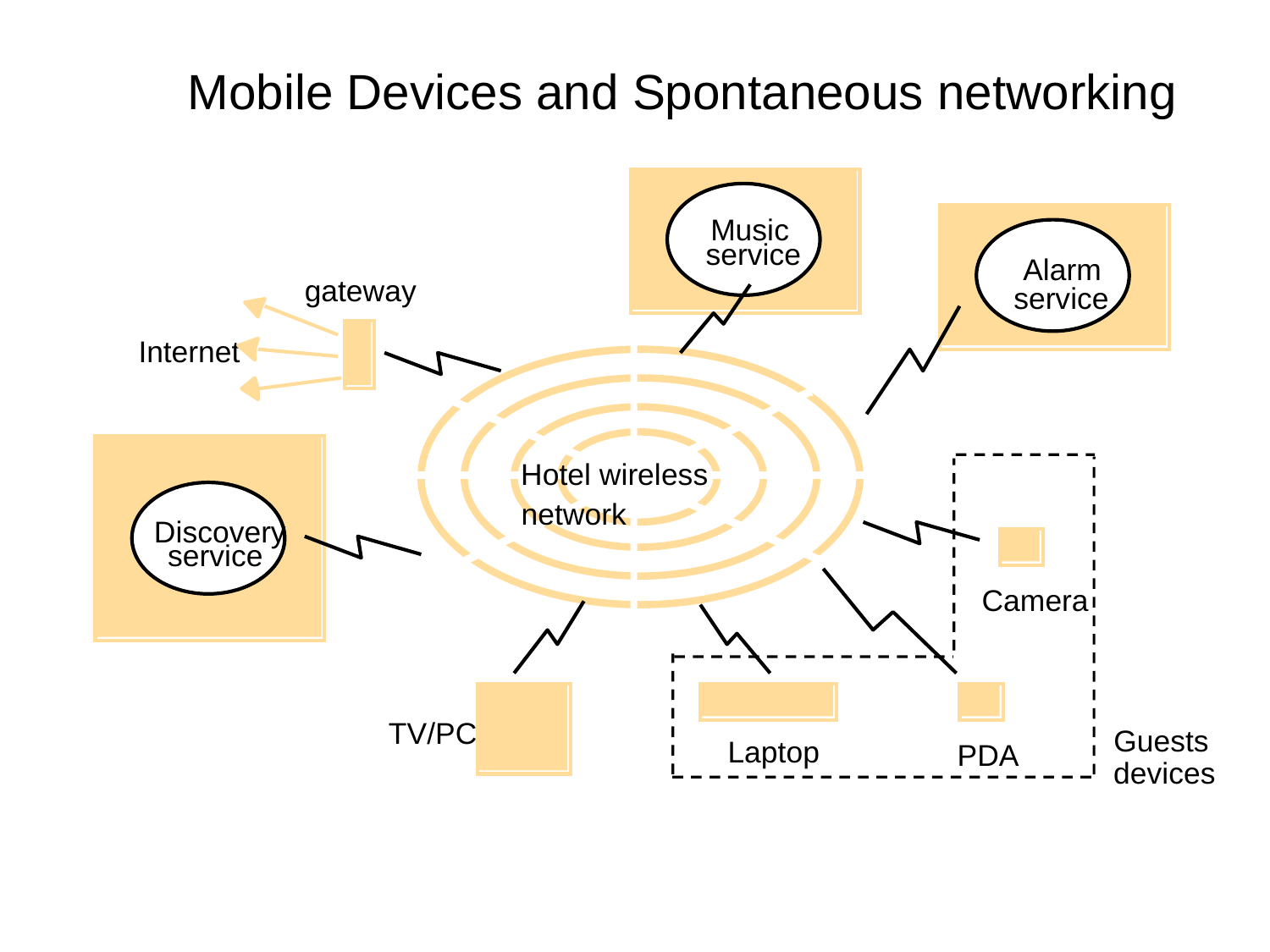

# Mobile Devices and Spontaneous networking

Music

service
Alarm
gateway
service

Internet

Hotel wireless

network
Discovery

 service

Camera

TV/PC
Guests
Laptop
PDA
devices